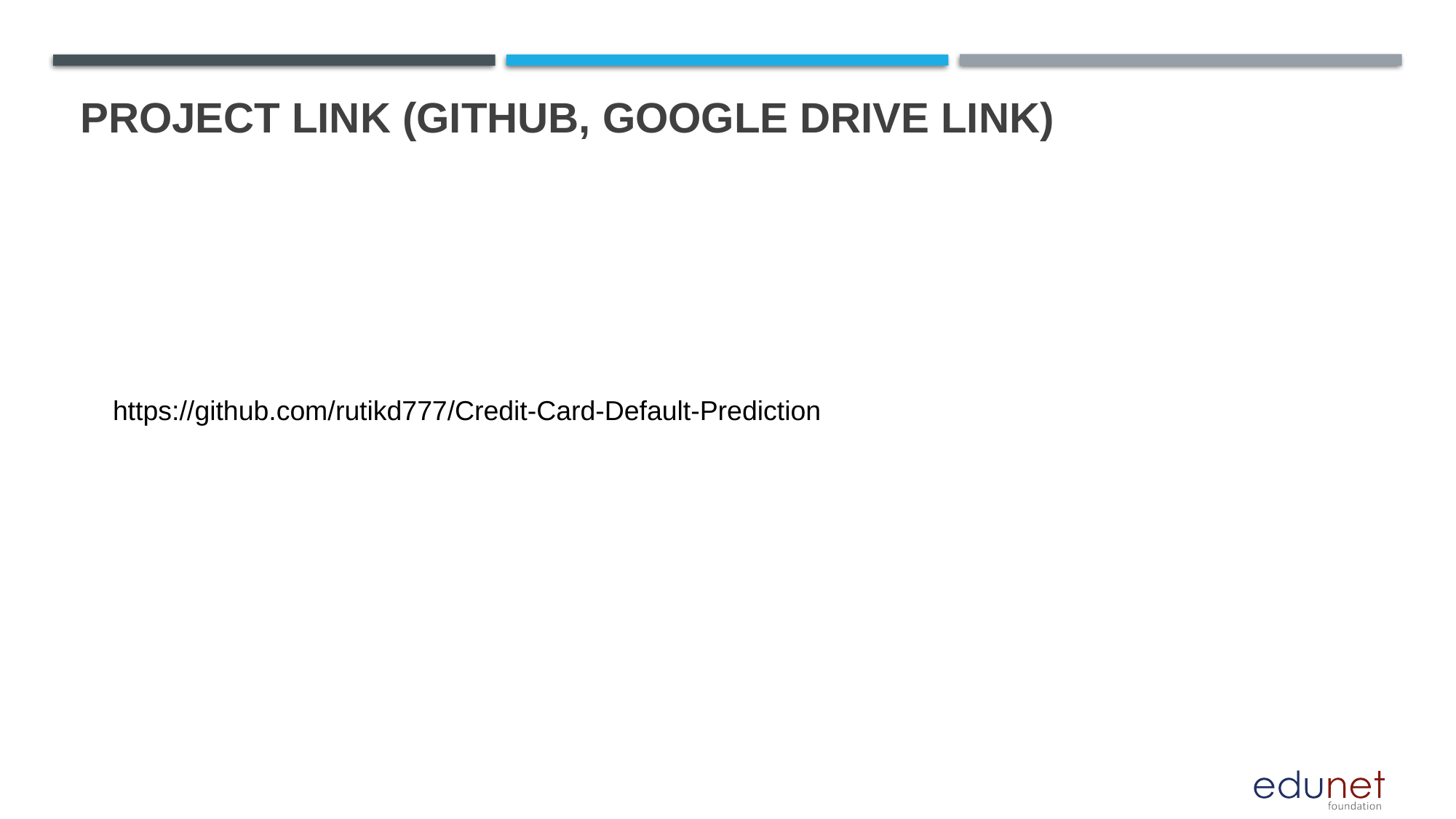

# ProJeCt link (github, google drive link)
https://github.com/rutikd777/Credit-Card-Default-Prediction